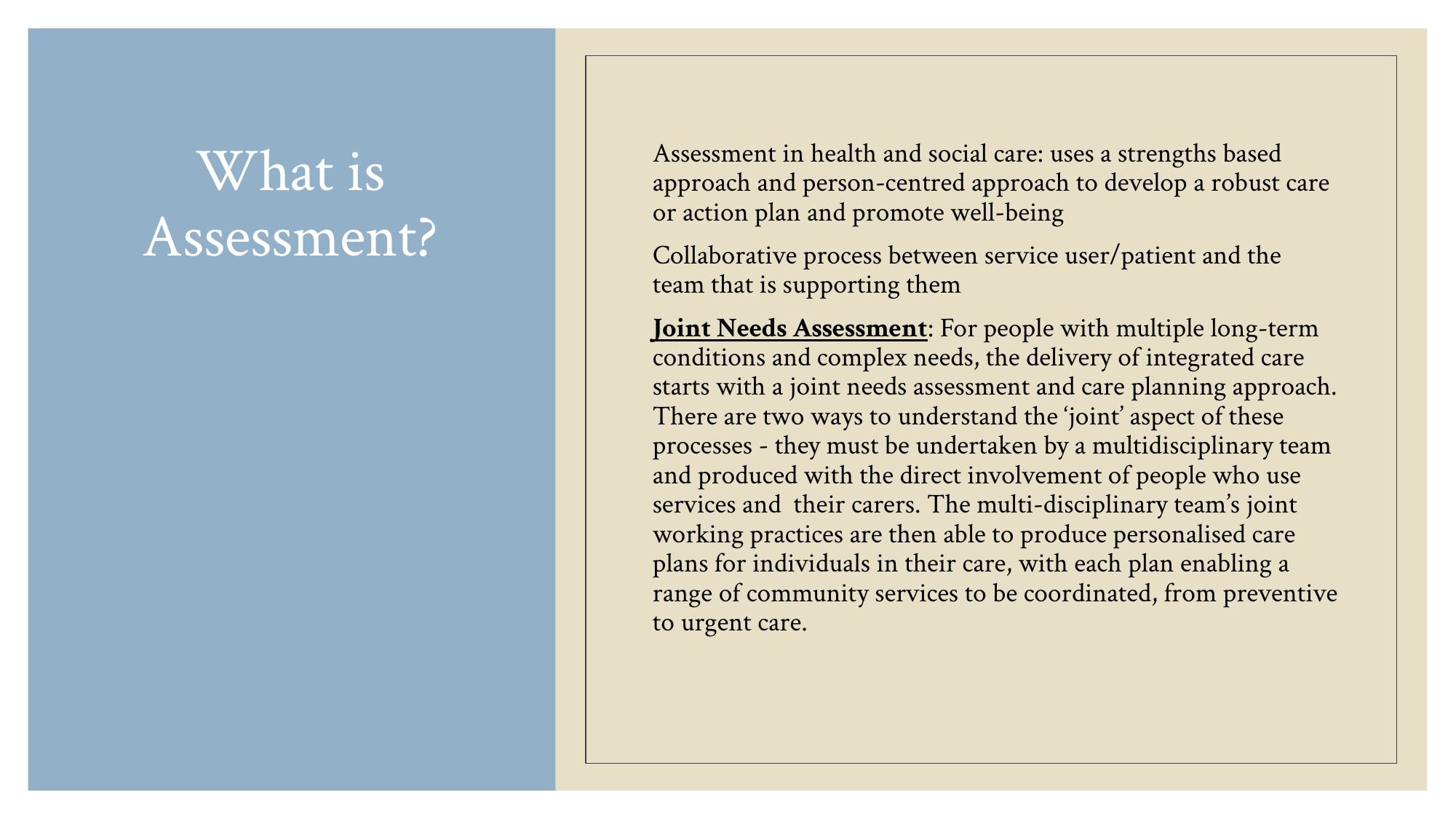

# What is Assessment?
Assessment in health and social care: uses a strengths based approach and person-centred approach to develop a robust care or action plan and promote well-being
Collaborative process between service user/patient and the team that is supporting them
Joint Needs Assessment: For people with multiple long-term conditions and complex needs, the delivery of integrated care starts with a joint needs assessment and care planning approach. There are two ways to understand the ‘joint’ aspect of these processes - they must be undertaken by a multidisciplinary team and produced with the direct involvement of people who use services and  their carers. The multi-disciplinary team’s joint working practices are then able to produce personalised care plans for individuals in their care, with each plan enabling a range of community services to be coordinated, from preventive to urgent care.